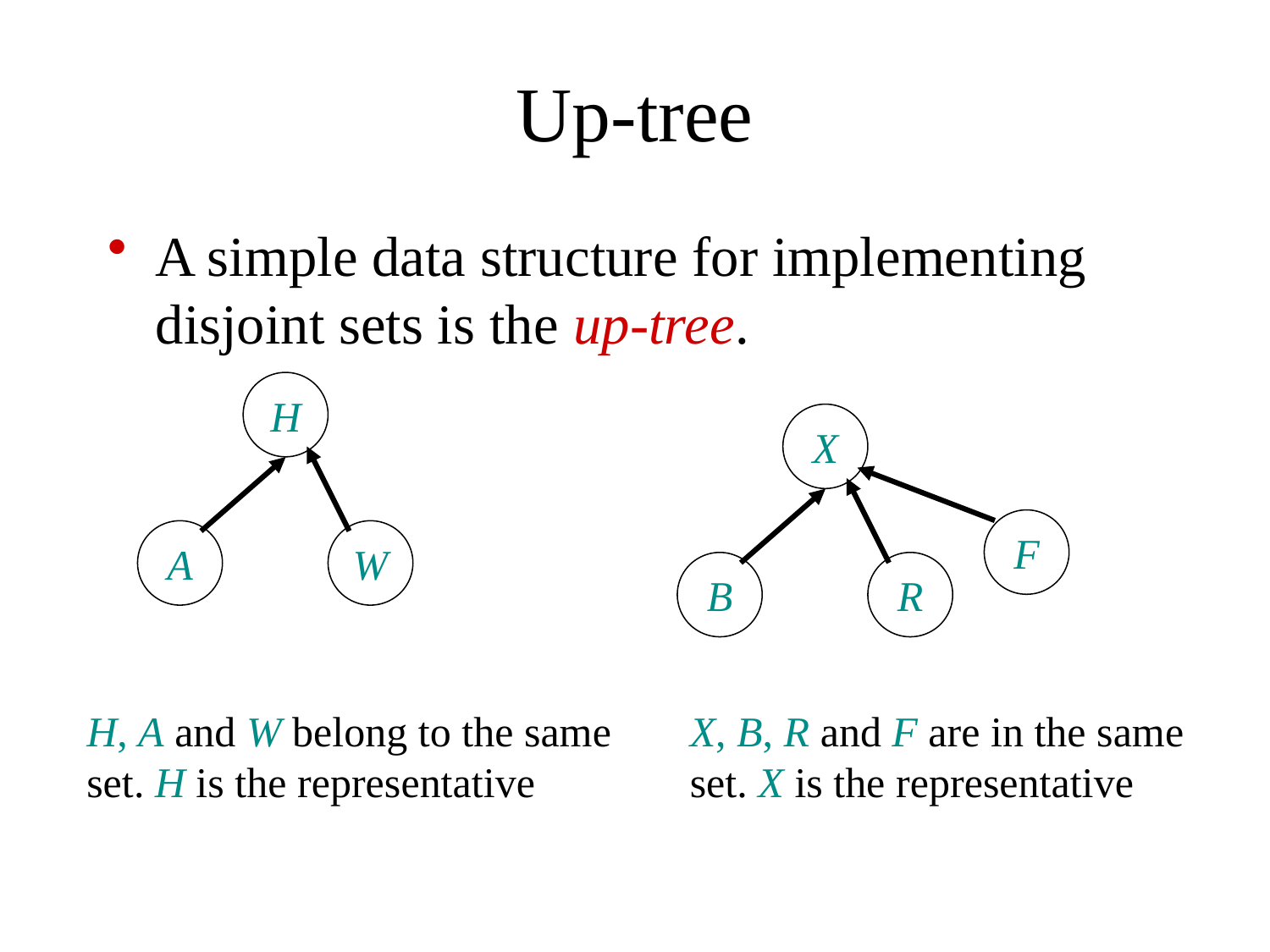

# Up-tree
A simple data structure for implementing disjoint sets is the up-tree.

H

A
W
X

F
B
R
H, A and W belong to the same set. H is the representative
X, B, R and F are in the same set. X is the representative
44